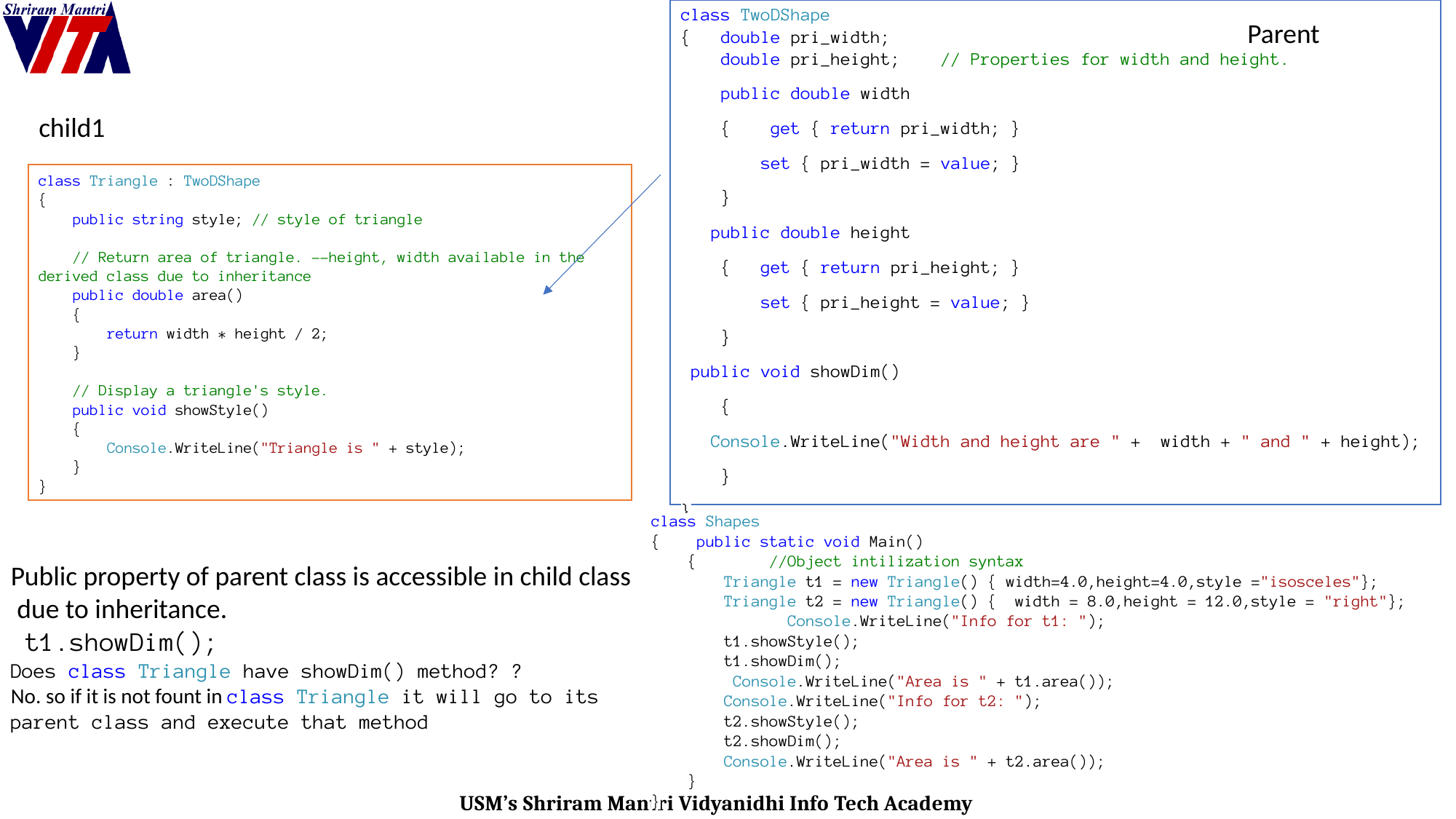

class TwoDShape
{   double pri_width;
    double pri_height;    // Properties for width and height.
    public double width
    {    get { return pri_width; }
        set { pri_width = value; }
    }
   public double height
    {   get { return pri_height; }
        set { pri_height = value; }
    }
 public void showDim()
    {
   Console.WriteLine("Width and height are " +  width + " and " + height);
    }
}
Parent
child1
class Triangle : TwoDShape
{
    public string style; // style of triangle

    // Return area of triangle. --height, width available in the derived class due to inheritance
    public double area()
    {
        return width * height / 2;
    }

    // Display a triangle's style.
    public void showStyle()
    {
        Console.WriteLine("Triangle is " + style);
    }
}
class Shapes
{    public static void Main()
    {        //Object intilization syntax
        Triangle t1 = new Triangle() { width=4.0,height=4.0,style ="isosceles"};
        Triangle t2 = new Triangle() {  width = 8.0,height = 12.0,style = "right"};
               Console.WriteLine("Info for t1: ");
        t1.showStyle();
        t1.showDim();
         Console.WriteLine("Area is " + t1.area());
        Console.WriteLine("Info for t2: ");
        t2.showStyle();
        t2.showDim();
        Console.WriteLine("Area is " + t2.area());
    }
}
Public property of parent class is accessible in child class
 due to inheritance.
 t1.showDim();
Does class Triangle have showDim() method? ?
No. so if it is not fount in class Triangle it will go to its
parent class and execute that method